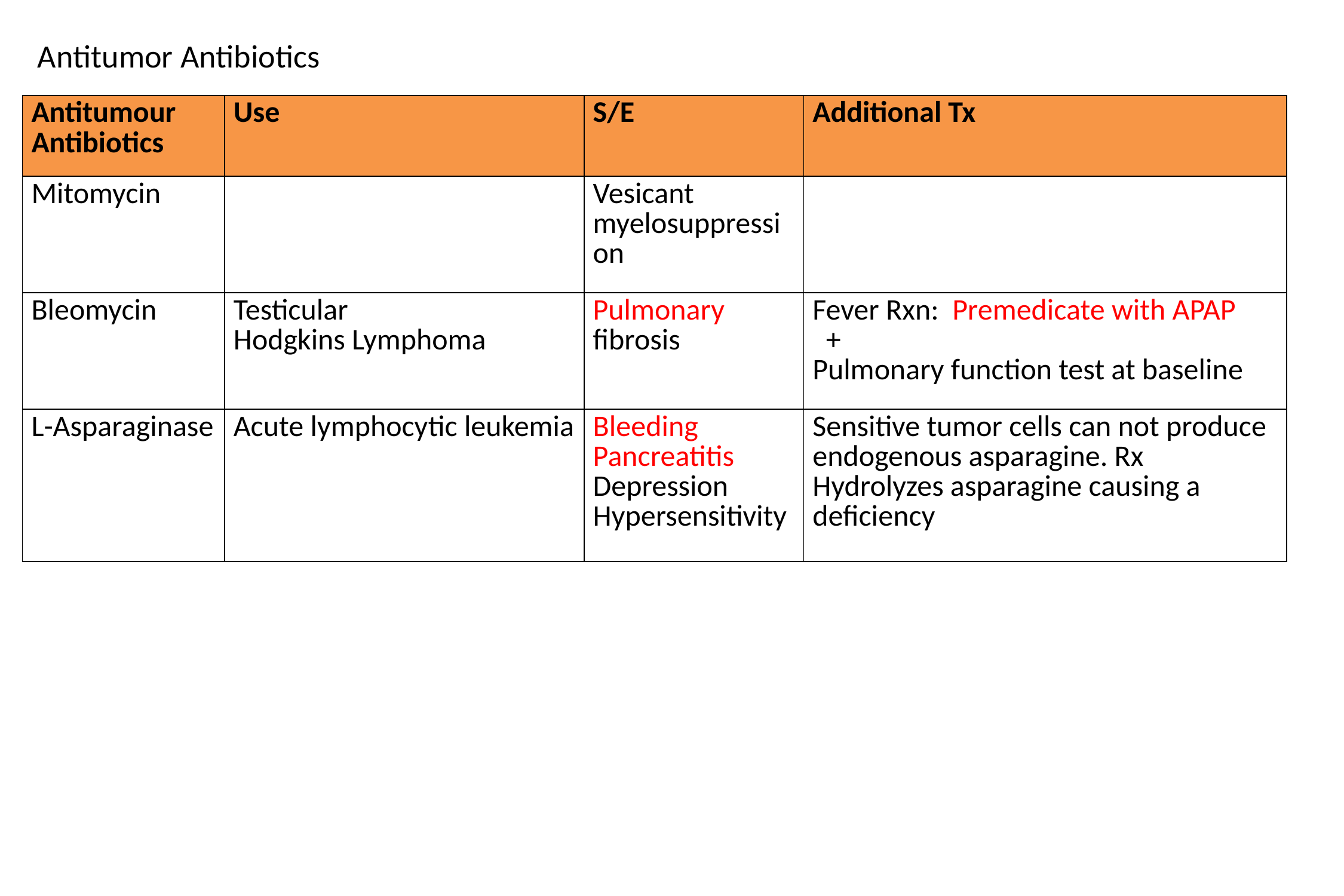

Antitumor Antibiotics
| Antitumour Antibiotics | Use | S/E | Additional Tx |
| --- | --- | --- | --- |
| Mitomycin |  | Vesicant myelosuppression |  |
| Bleomycin | Testicular Hodgkins Lymphoma | Pulmonary fibrosis | Fever Rxn: Premedicate with APAP + Pulmonary function test at baseline |
| L-Asparaginase | Acute lymphocytic leukemia | Bleeding Pancreatitis Depression Hypersensitivity | Sensitive tumor cells can not produce endogenous asparagine. Rx Hydrolyzes asparagine causing a deficiency |